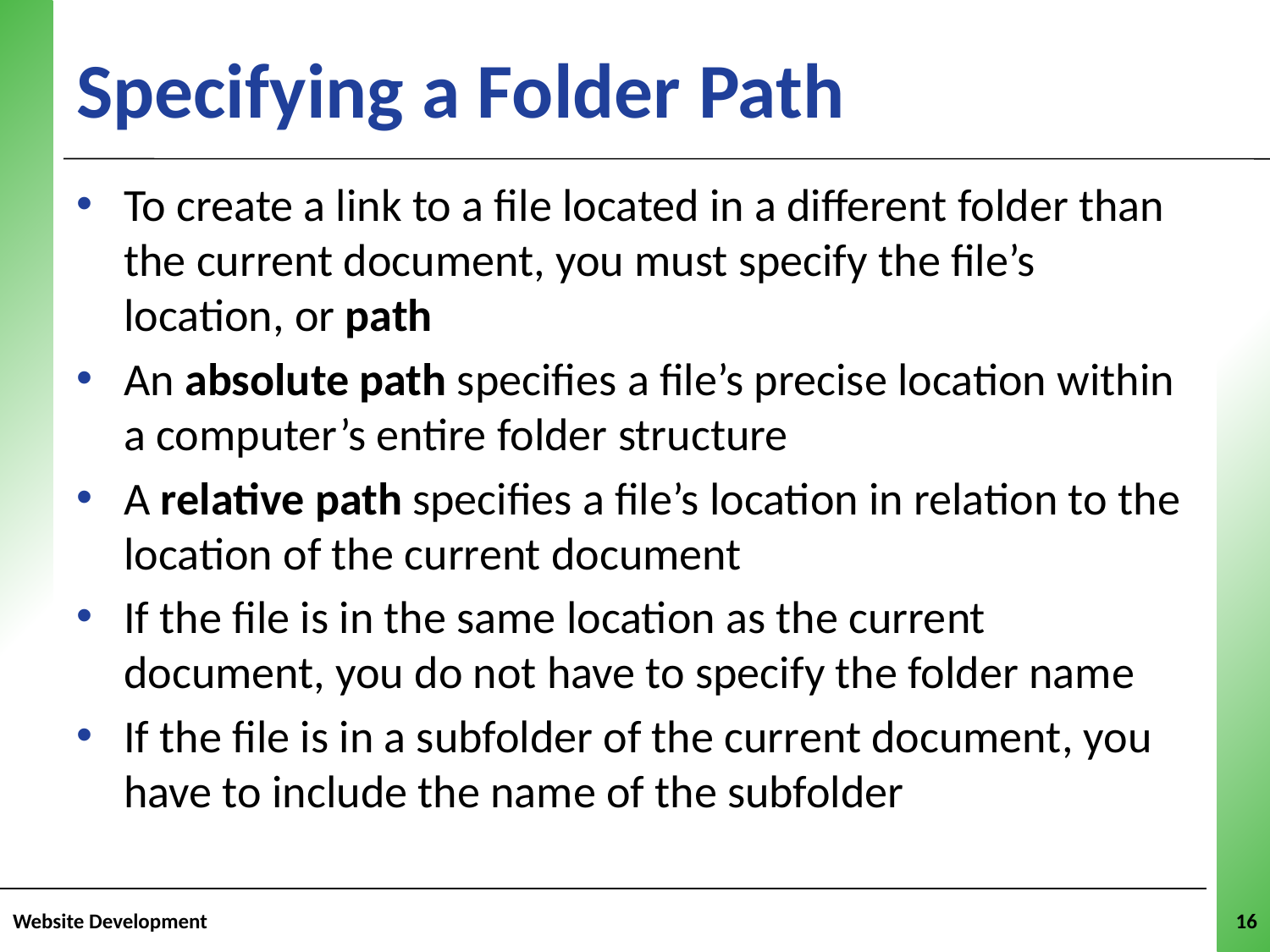

Specifying a Folder Path
To create a link to a file located in a different folder than the current document, you must specify the file’s location, or path
An absolute path specifies a file’s precise location within a computer’s entire folder structure
A relative path specifies a file’s location in relation to the location of the current document
If the file is in the same location as the current document, you do not have to specify the folder name
If the file is in a subfolder of the current document, you have to include the name of the subfolder
Website Development
16